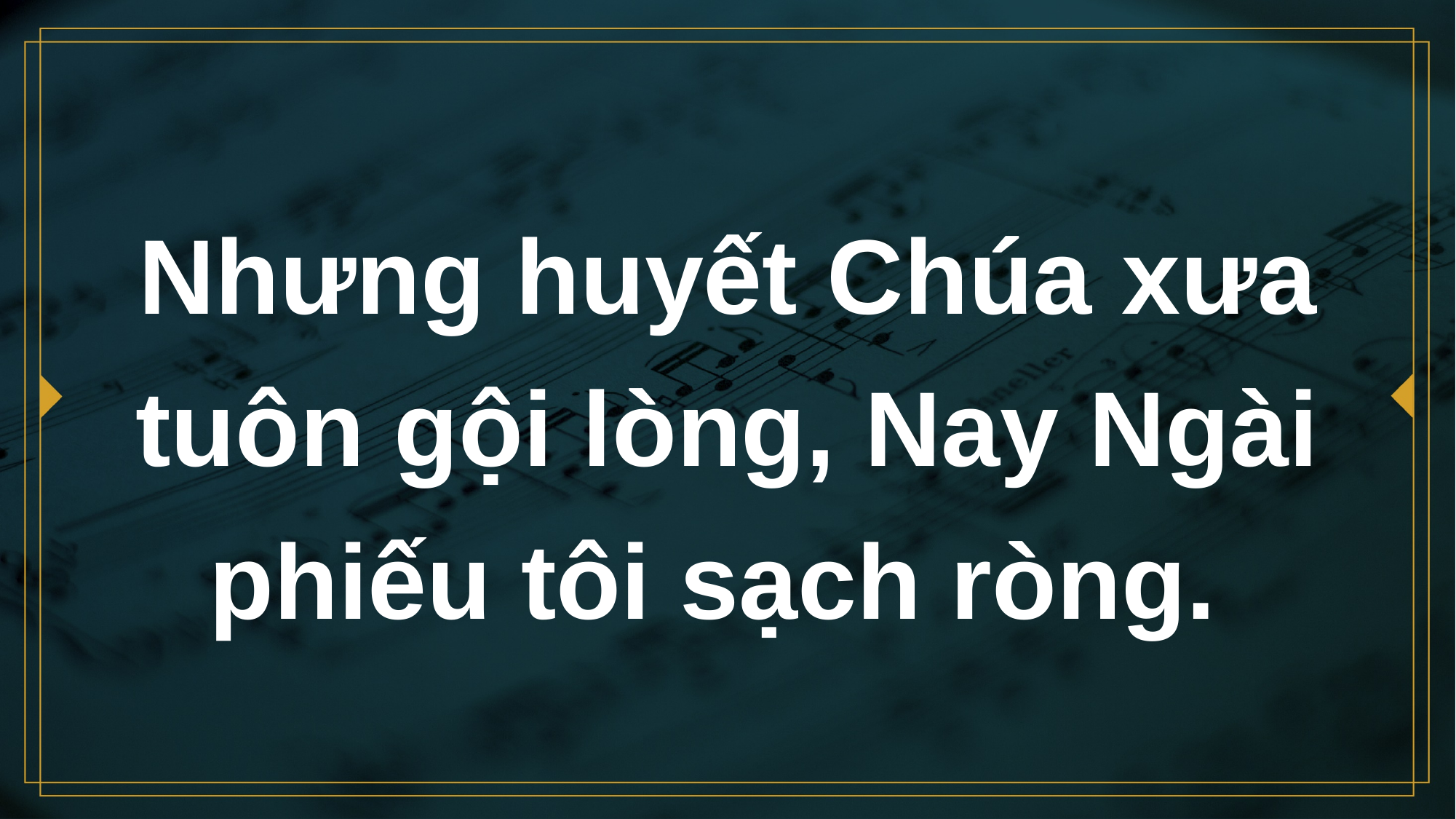

# Nhưng huyết Chúa xưa tuôn gội lòng, Nay Ngài phiếu tôi sạch ròng.